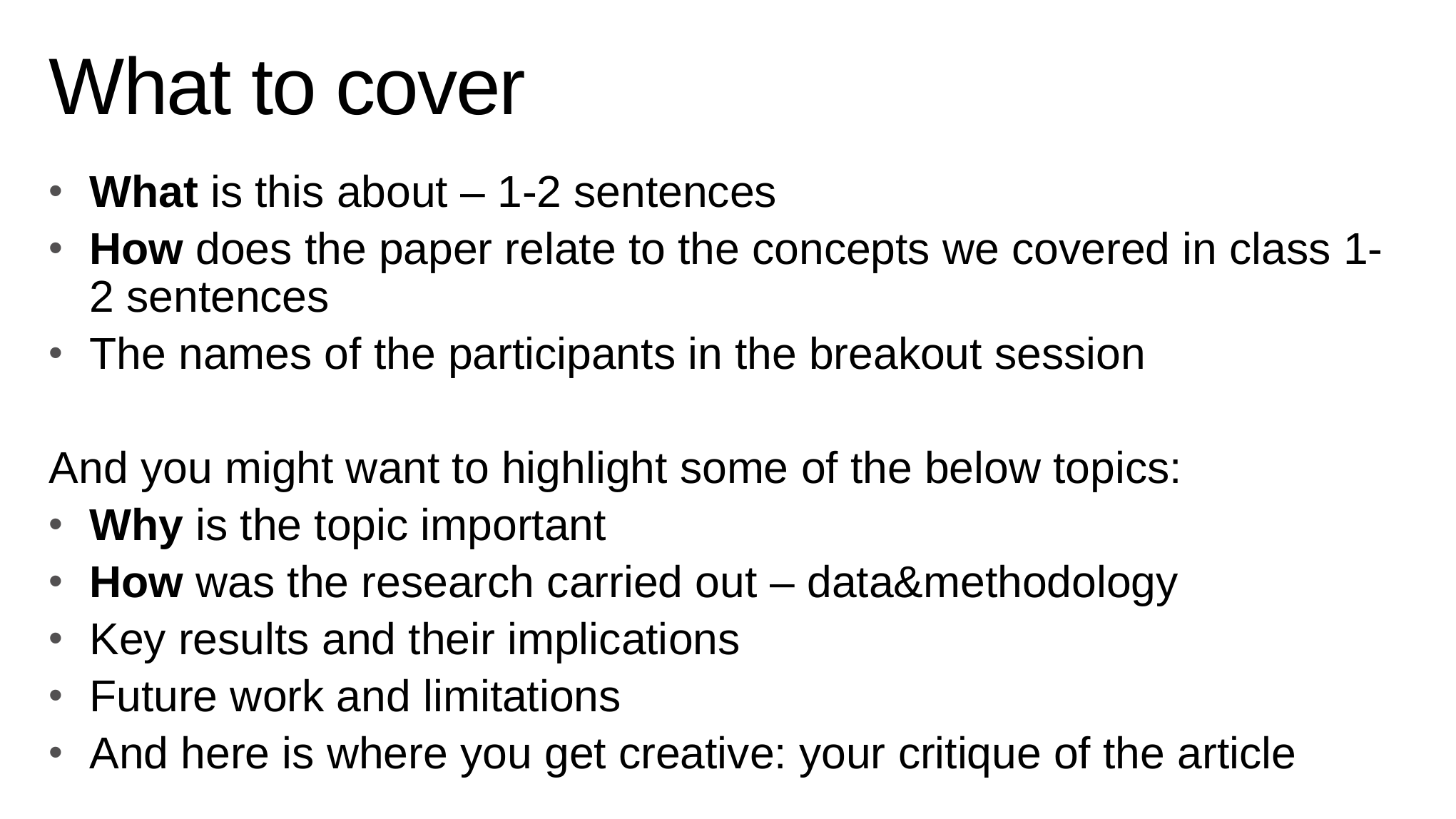

# What to cover
What is this about – 1-2 sentences
How does the paper relate to the concepts we covered in class 1-2 sentences
The names of the participants in the breakout session

And you might want to highlight some of the below topics:
Why is the topic important
How was the research carried out – data&methodology
Key results and their implications
Future work and limitations
And here is where you get creative: your critique of the article